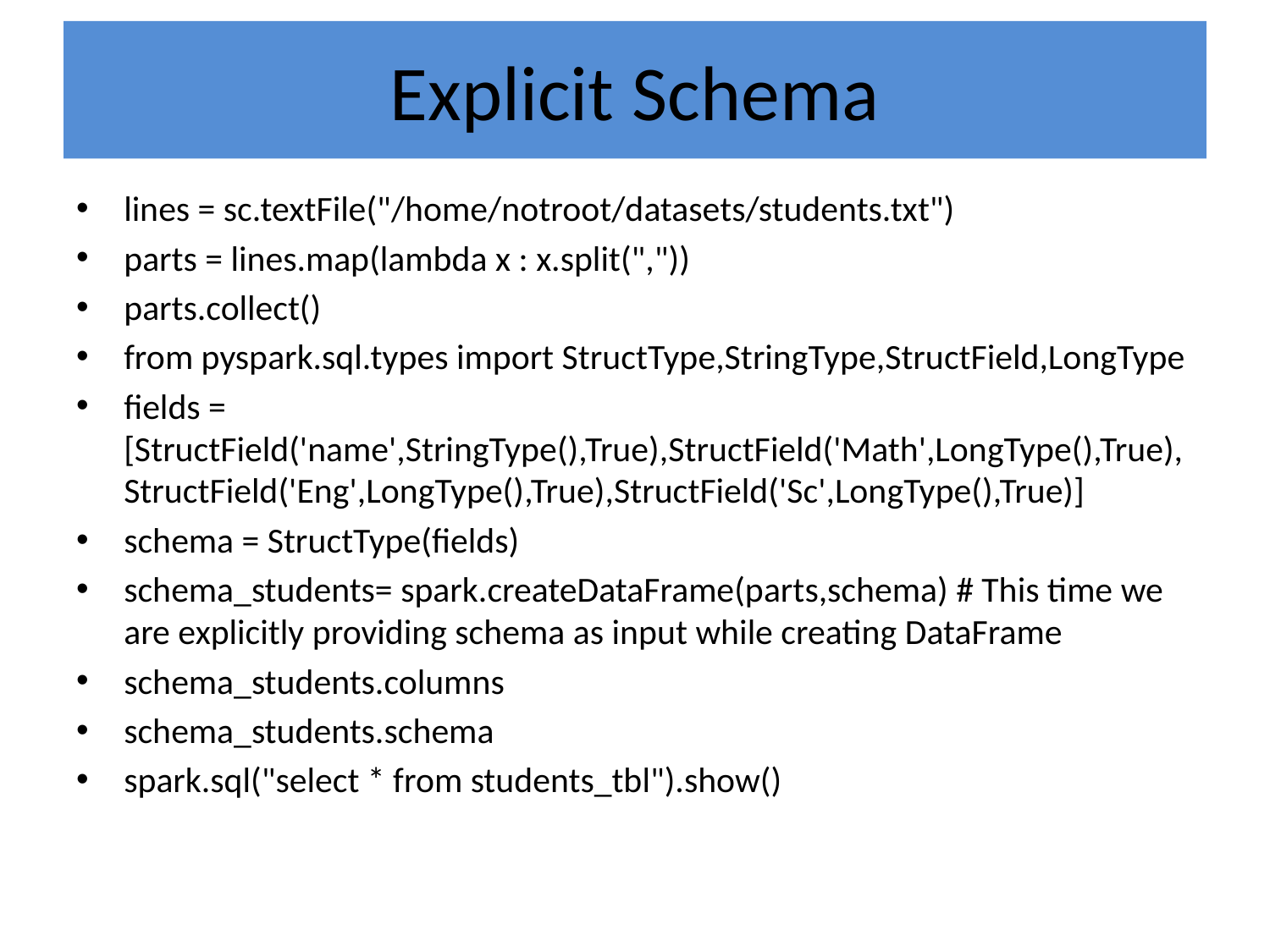

# Explicit Schema
lines = sc.textFile("/home/notroot/datasets/students.txt")
parts = lines.map(lambda x : x.split(","))
parts.collect()
from pyspark.sql.types import StructType,StringType,StructField,LongType
fields = [StructField('name',StringType(),True),StructField('Math',LongType(),True),StructField('Eng',LongType(),True),StructField('Sc',LongType(),True)]
schema = StructType(fields)
schema_students= spark.createDataFrame(parts,schema) # This time we are explicitly providing schema as input while creating DataFrame
schema_students.columns
schema_students.schema
spark.sql("select * from students_tbl").show()